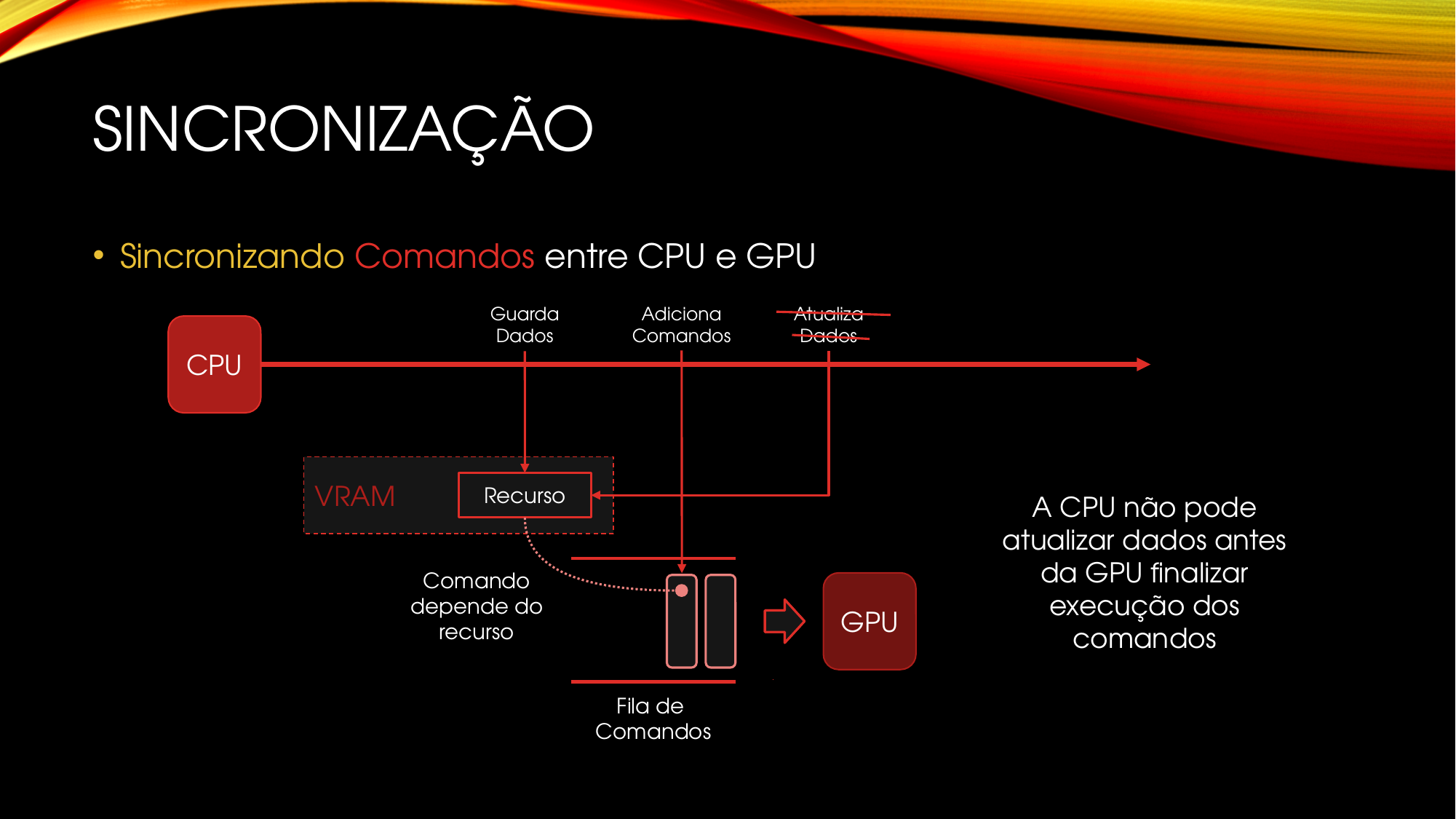

# Sincronização
Sincronizando Comandos entre CPU e GPU
Guarda
Dados
Adiciona
Comandos
Atualiza
Dados
CPU

Recurso
VRAM
Comando depende do recurso
GPU

Fila de
Comandos
A CPU não pode atualizar dados antes da GPU finalizar execução dos comandos